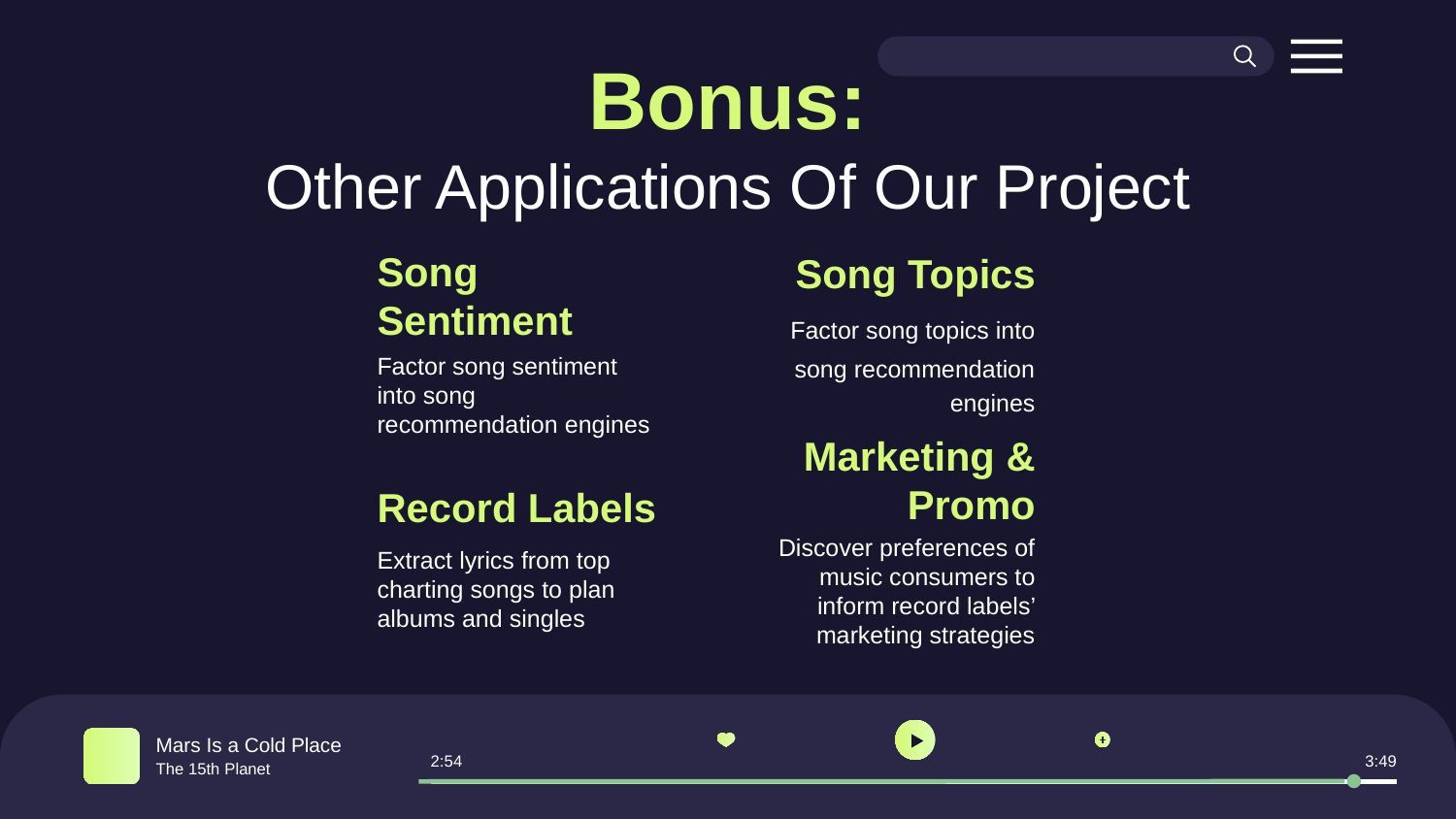

# Bonus:
Other Applications Of Our Project
Song Topics
Song Sentiment
Factor song topics into song recommendation engines

Factor song sentiment into song recommendation engines

Marketing & Promo
Record Labels
Discover preferences of music consumers to inform record labels’ marketing strategies
Extract lyrics from top charting songs to plan albums and singles